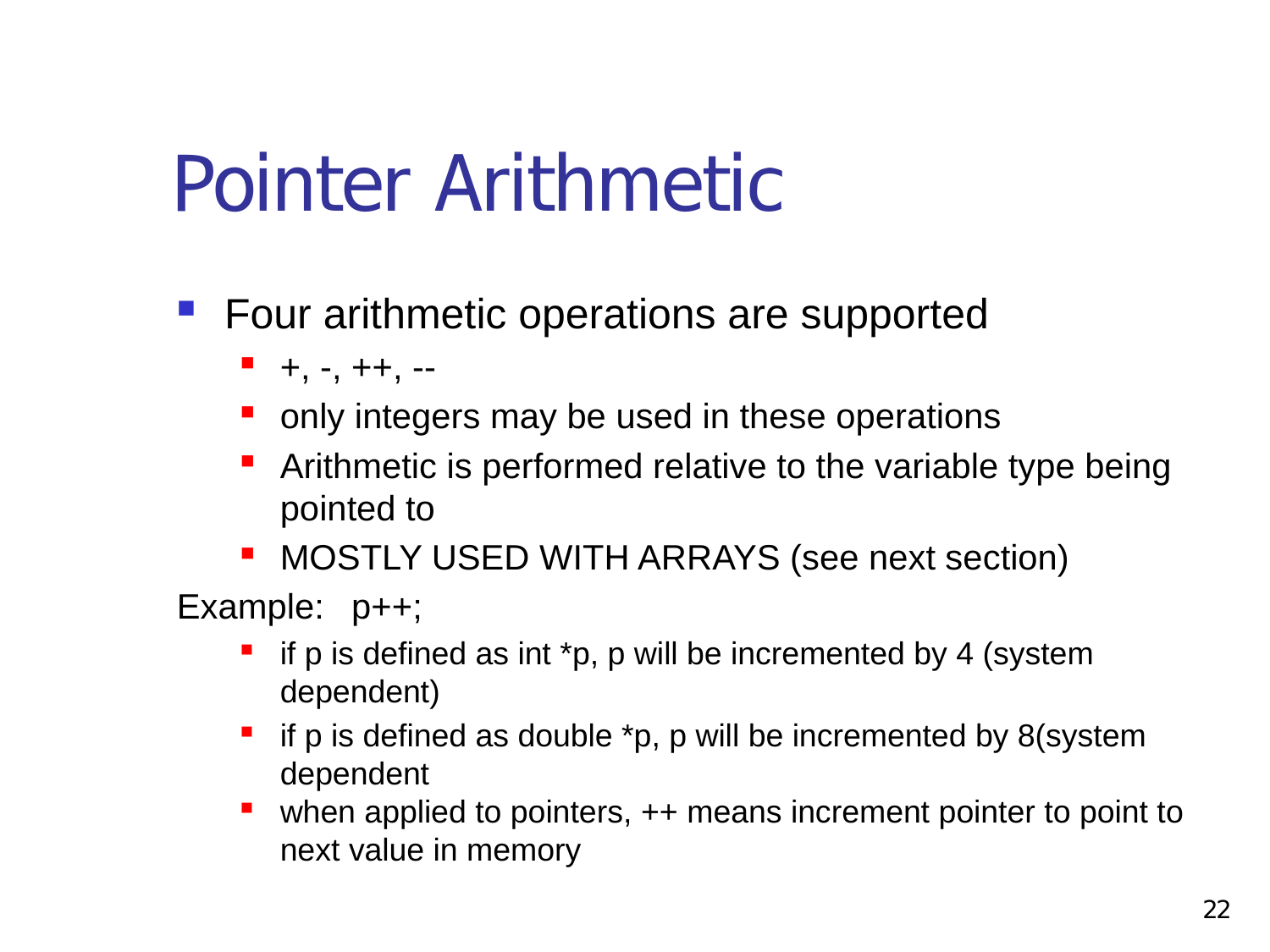

# Pointer Arithmetic
Four arithmetic operations are supported
+, -, ++, --
only integers may be used in these operations
Arithmetic is performed relative to the variable type being pointed to
MOSTLY USED WITH ARRAYS (see next section)
Example:	p++;
if p is defined as int *p, p will be incremented by 4 (system dependent)
if p is defined as double *p, p will be incremented by 8(system dependent
when applied to pointers, ++ means increment pointer to point to next value in memory
22